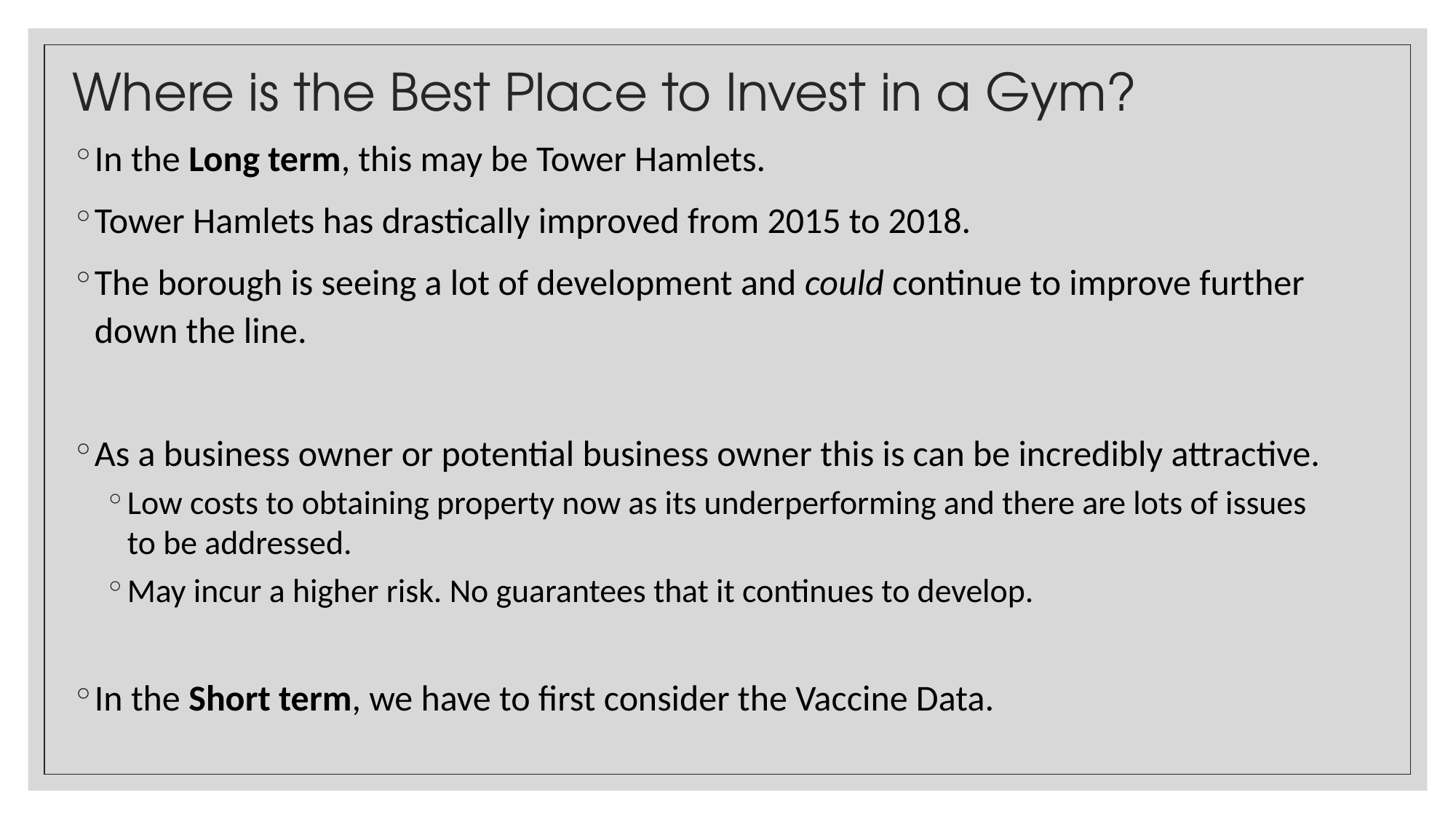

# Where is the Best Place to Invest in a Gym?
In the Long term, this may be Tower Hamlets.
Tower Hamlets has drastically improved from 2015 to 2018.
The borough is seeing a lot of development and could continue to improve further down the line.

As a business owner or potential business owner this is can be incredibly attractive.
Low costs to obtaining property now as its underperforming and there are lots of issues to be addressed.
May incur a higher risk. No guarantees that it continues to develop.

In the Short term, we have to first consider the Vaccine Data.